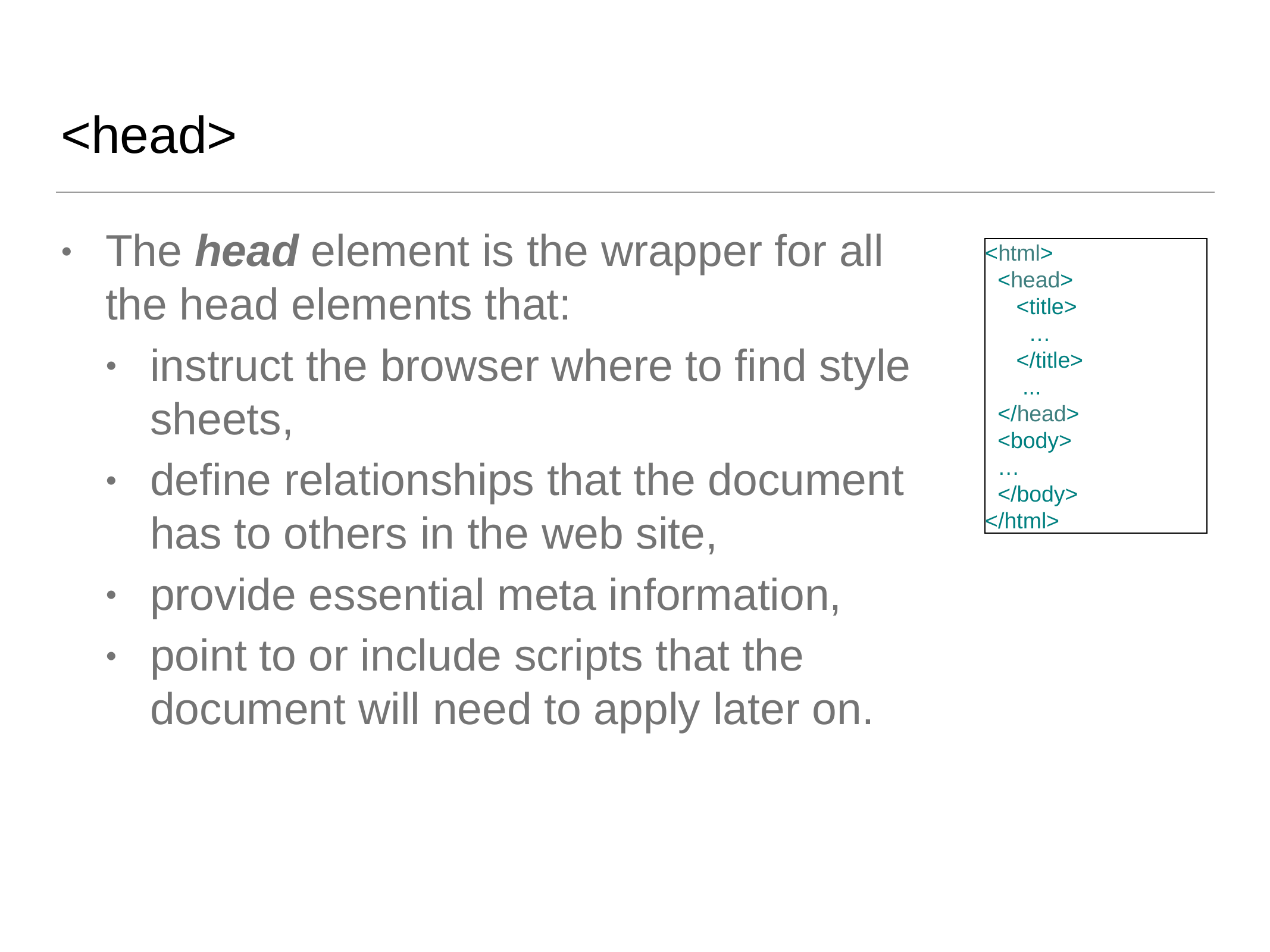

# <head>
The head element is the wrapper for all the head elements that:
instruct the browser where to find style sheets,
define relationships that the document has to others in the web site,
provide essential meta information,
point to or include scripts that the document will need to apply later on.
<html>
  <head>
     <title>
       …
     </title>
      ...
  </head>
  <body>
  …
  </body>
</html>